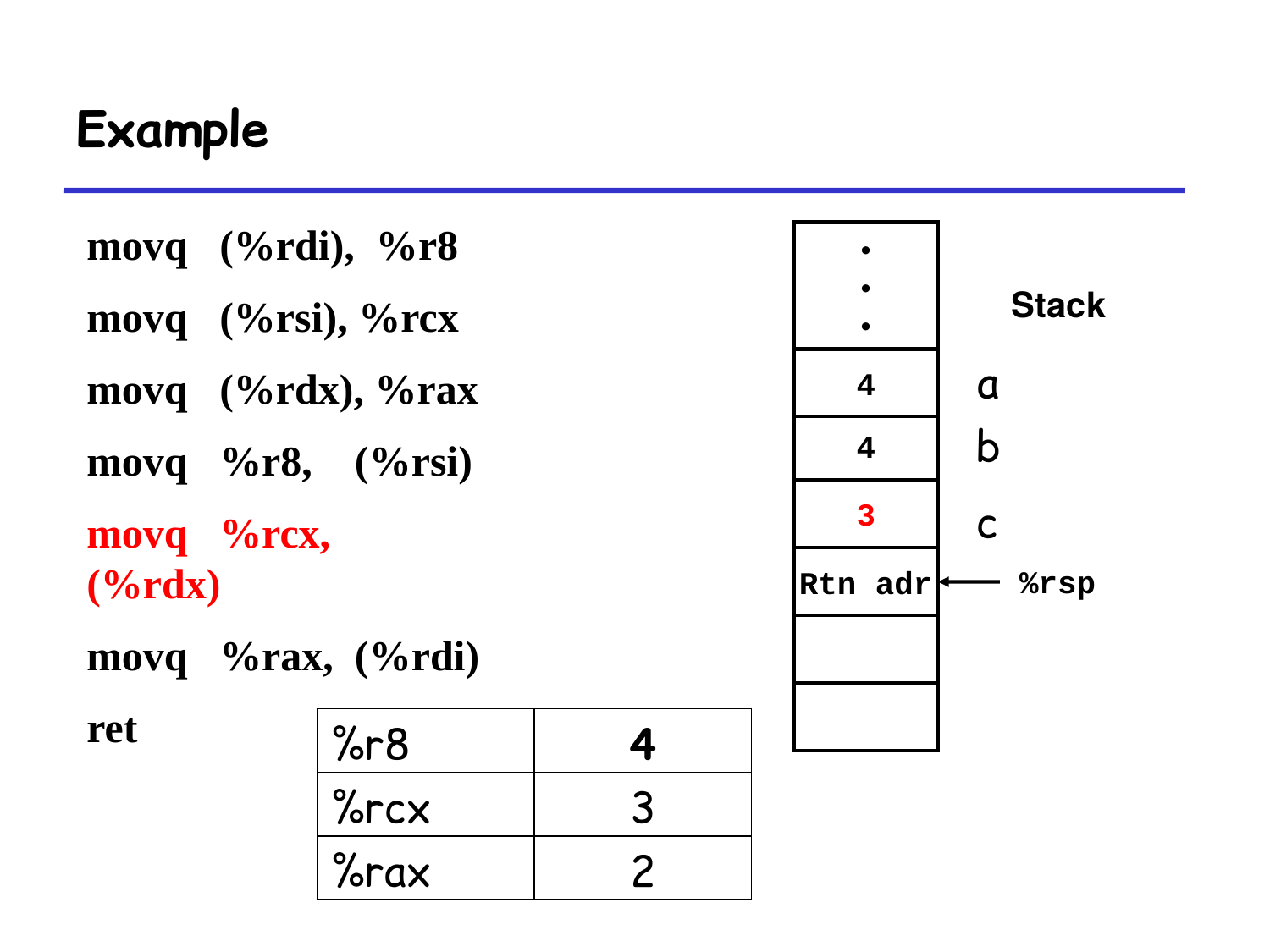

# Example
movq   (%rdi),  %r8
movq   (%rsi), %rcx
movq   (%rdx), %rax
movq   %r8,    (%rsi)
movq   %rcx,   (%rdx)
movq   %rax,  (%rdi)
ret
•
•
•
Stack

4
3
Rtn adr
%rsp

| a |
| --- |
| b |
| c |
4
| %r8 | 4 |
| --- | --- |
| %rcx | 3 |
| %rax | 2 |
23